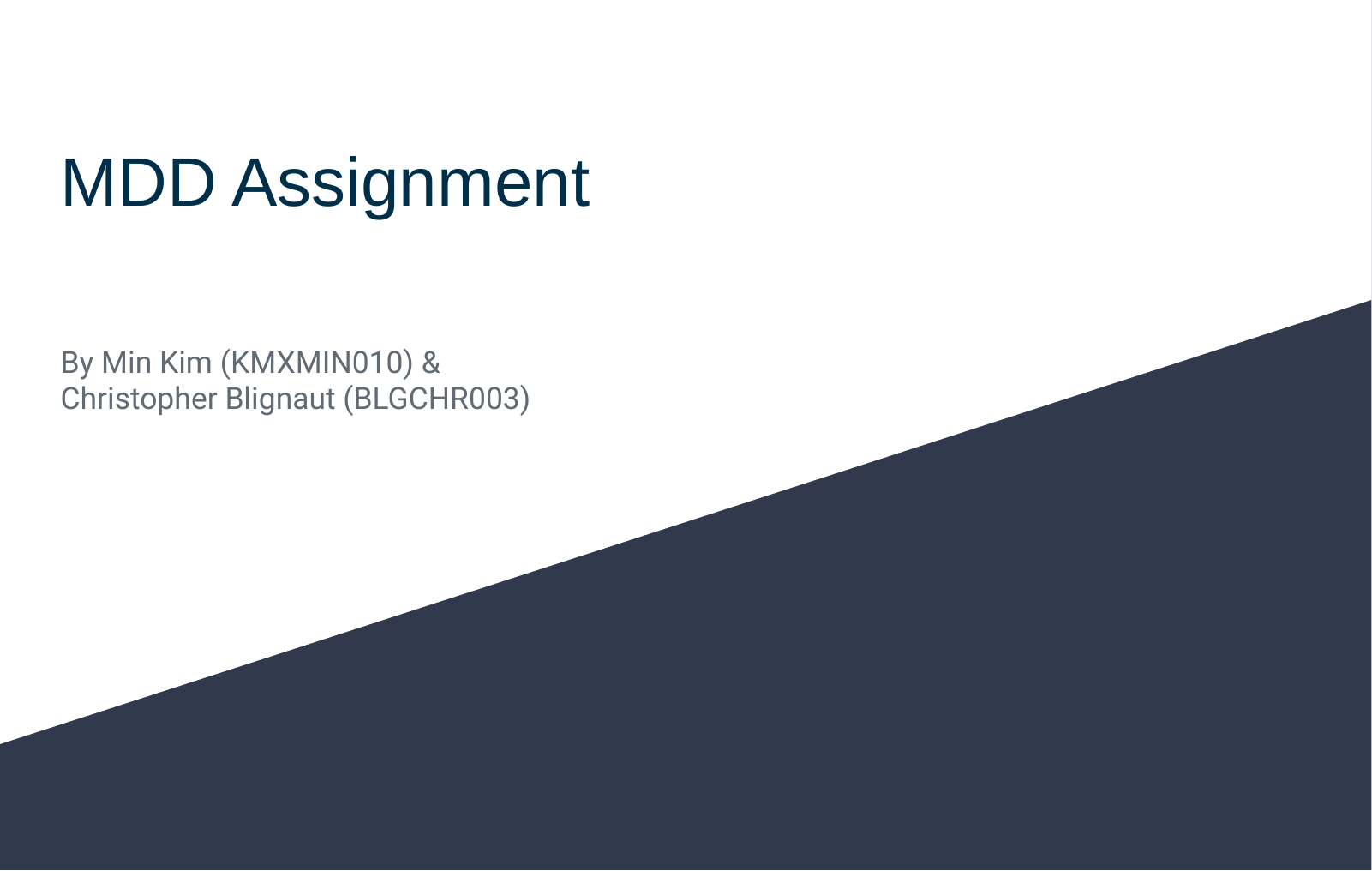

# MDD Assignment
By Min Kim (KMXMIN010) & Christopher Blignaut (BLGCHR003)